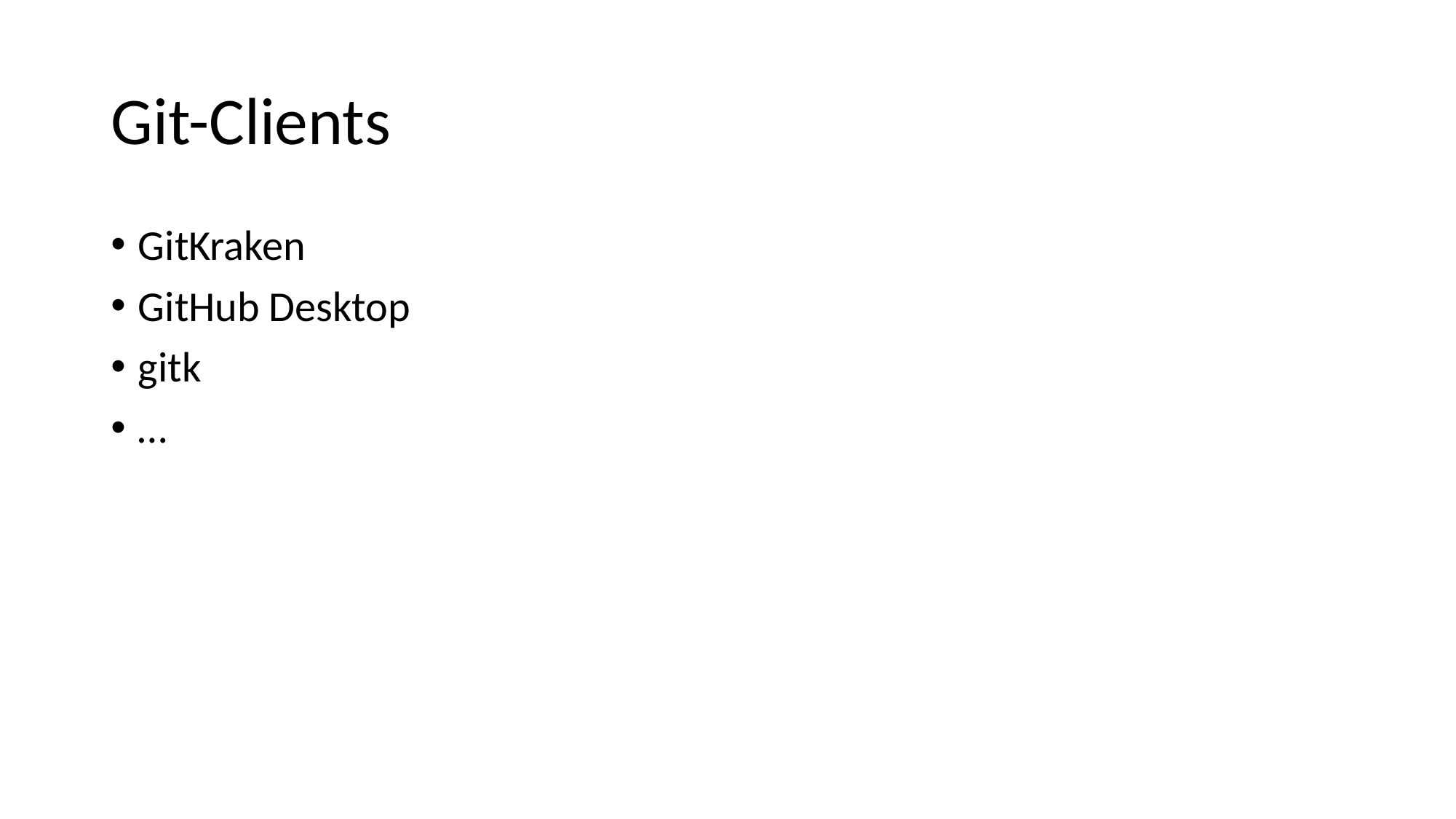

# Git-Clients
GitKraken
GitHub Desktop
gitk
…